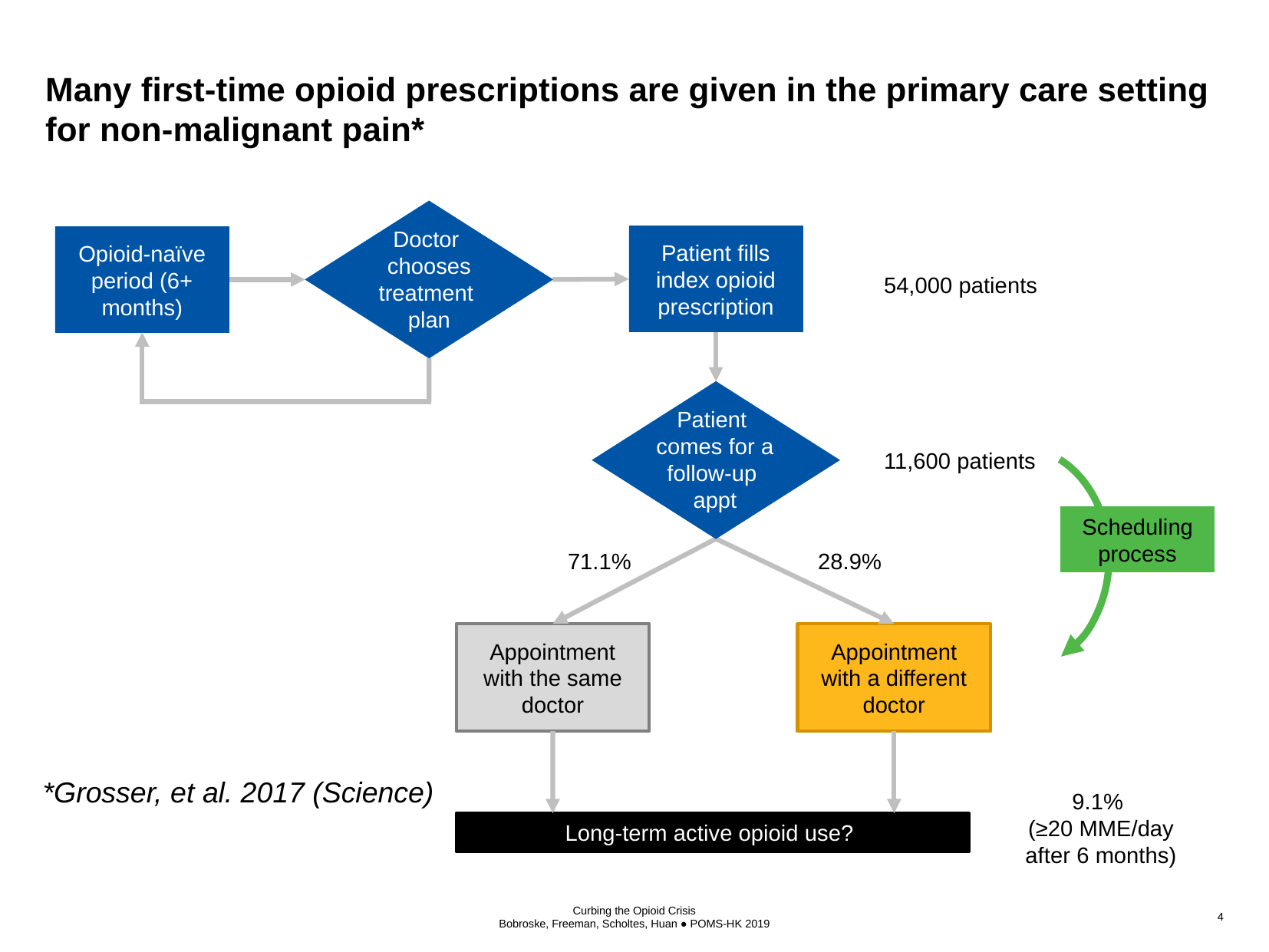

# Many first-time opioid prescriptions are given in the primary care setting for non-malignant pain*

Doctor
chooses treatment
plan
Patient fills index opioid prescription
Opioid-naïve period (6+ months)
54,000 patients

Patient
comes for a follow-up
appt
11,600 patients

Scheduling process
28.9%
71.1%
Appointment with the same doctor
Appointment with a different doctor
*Grosser, et al. 2017 (Science)
9.1%
(≥20 MME/day after 6 months)

Long-term active opioid use?
Curbing the Opioid Crisis
Bobroske, Freeman, Scholtes, Huan ● POMS-HK 2019
4